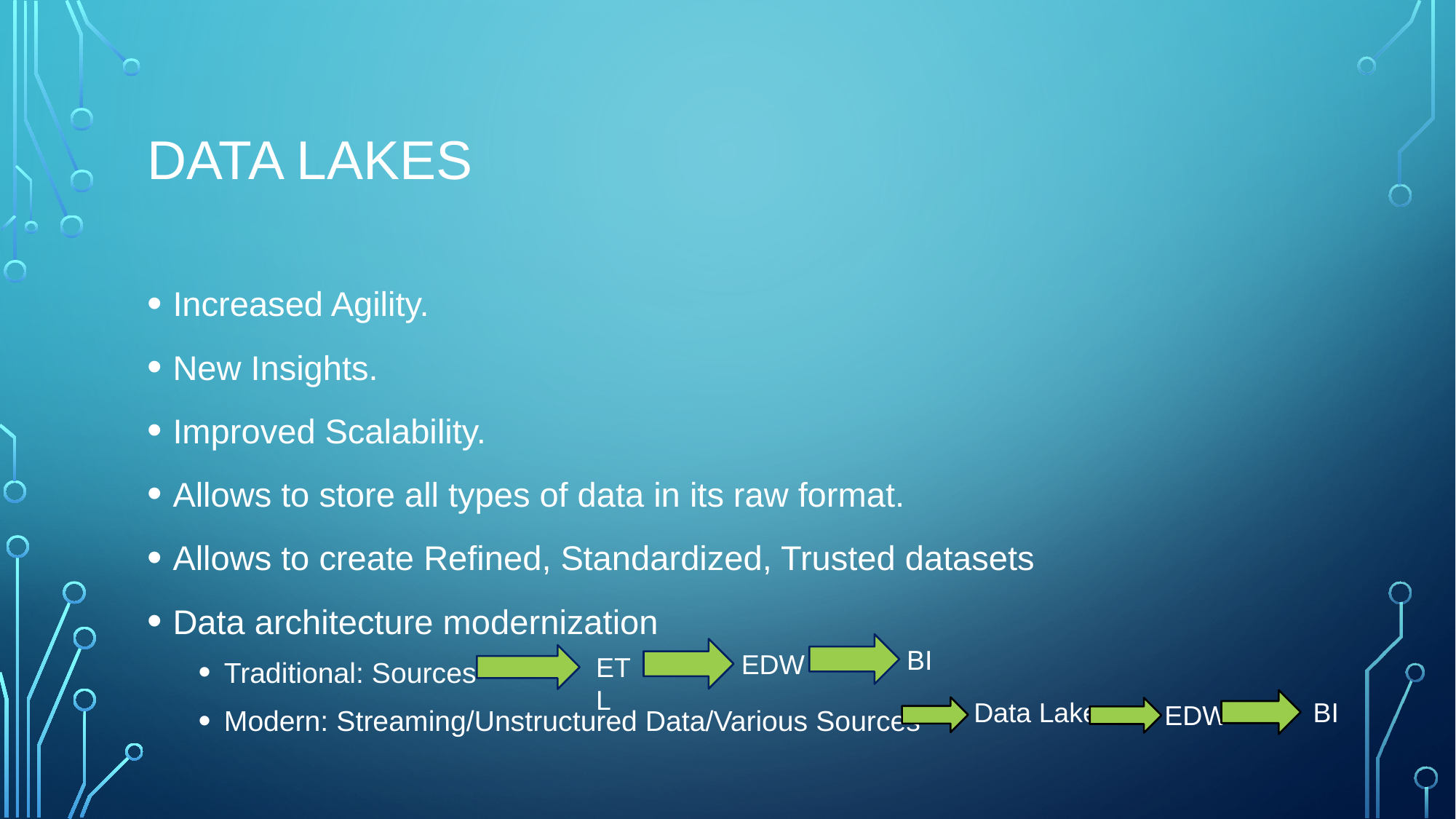

# Data Lakes
Increased Agility.
New Insights.
Improved Scalability.
Allows to store all types of data in its raw format.
Allows to create Refined, Standardized, Trusted datasets
Data architecture modernization
Traditional: Sources
Modern: Streaming/Unstructured Data/Various Sources

BI

EDW

ETL
Data Lake

BI
EDW